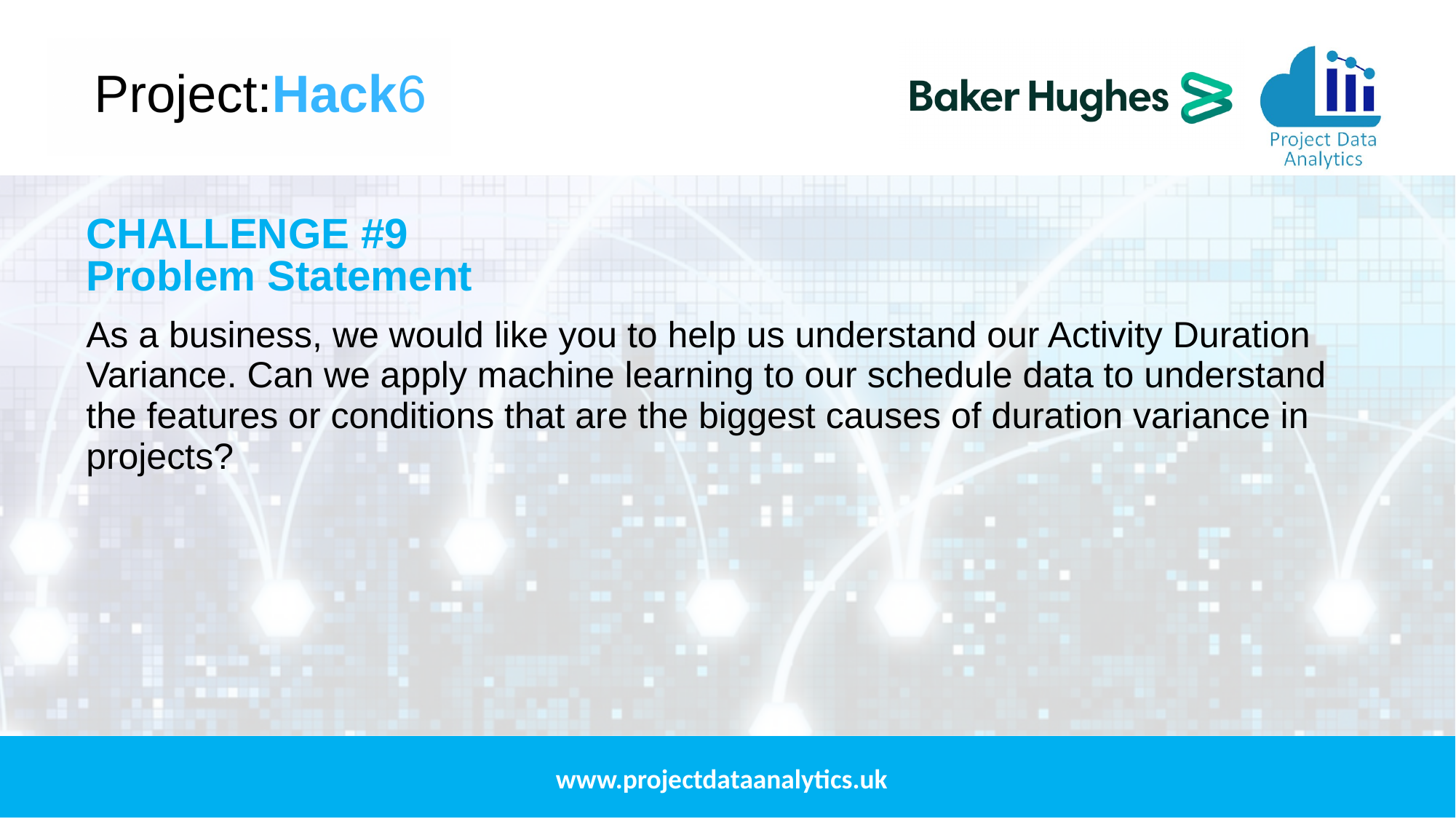

CHALLENGE #9
Problem Statement
As a business, we would like you to help us understand our Activity Duration Variance. Can we apply machine learning to our schedule data to understand the features or conditions that are the biggest causes of duration variance in projects?